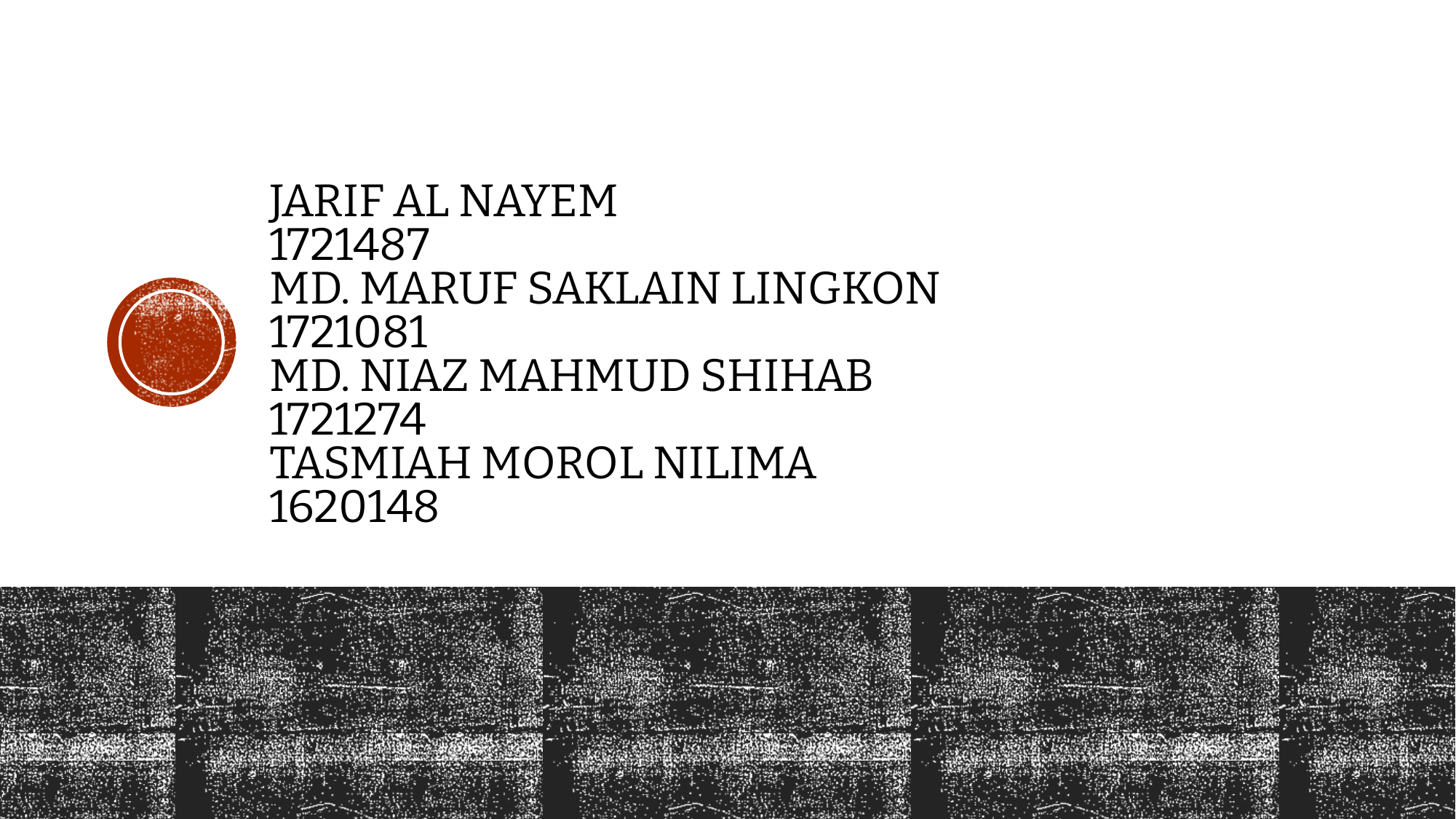

# Jarif al nayem 1721487 Md. Maruf saklain lingkon 1721081 Md. Niaz mahmud shihab 1721274 tasmiah morol nilima 1620148